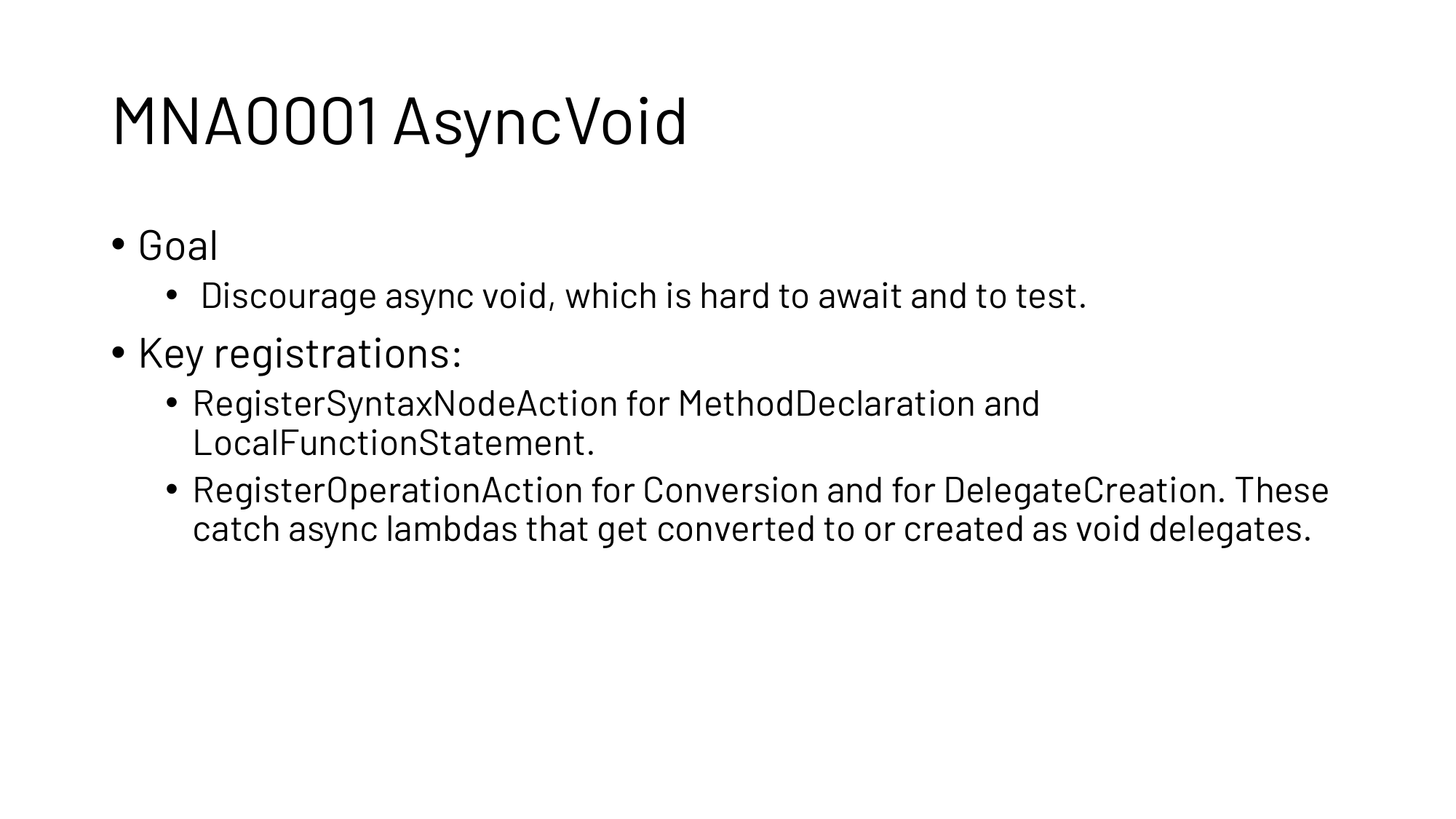

# MNA0001 AsyncVoid
Goal
 Discourage async void, which is hard to await and to test.
Key registrations:
RegisterSyntaxNodeAction for MethodDeclaration and LocalFunctionStatement.
RegisterOperationAction for Conversion and for DelegateCreation. These catch async lambdas that get converted to or created as void delegates.